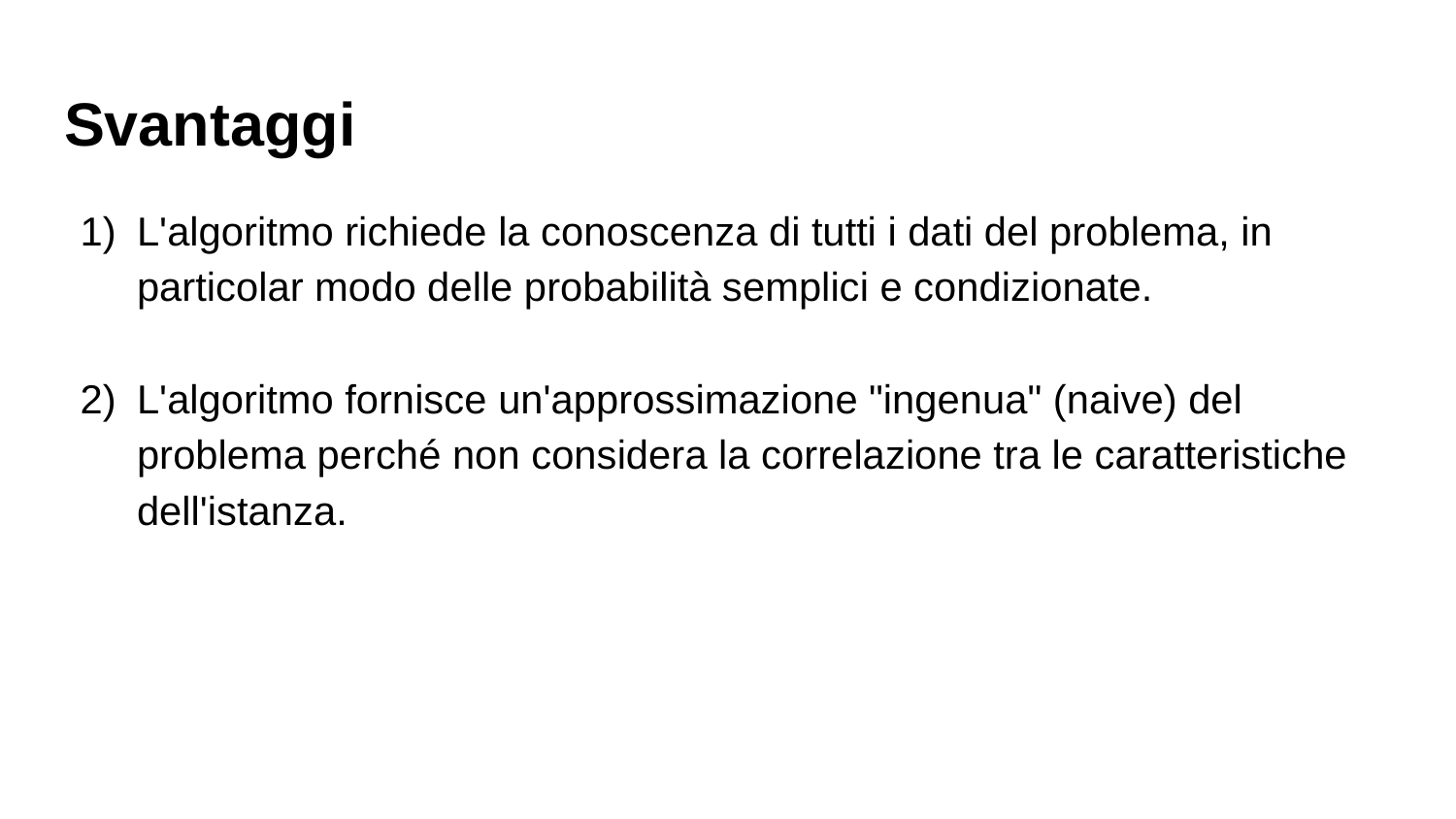

# Svantaggi
L'algoritmo richiede la conoscenza di tutti i dati del problema, in particolar modo delle probabilità semplici e condizionate.

L'algoritmo fornisce un'approssimazione "ingenua" (naive) del problema perché non considera la correlazione tra le caratteristiche dell'istanza.